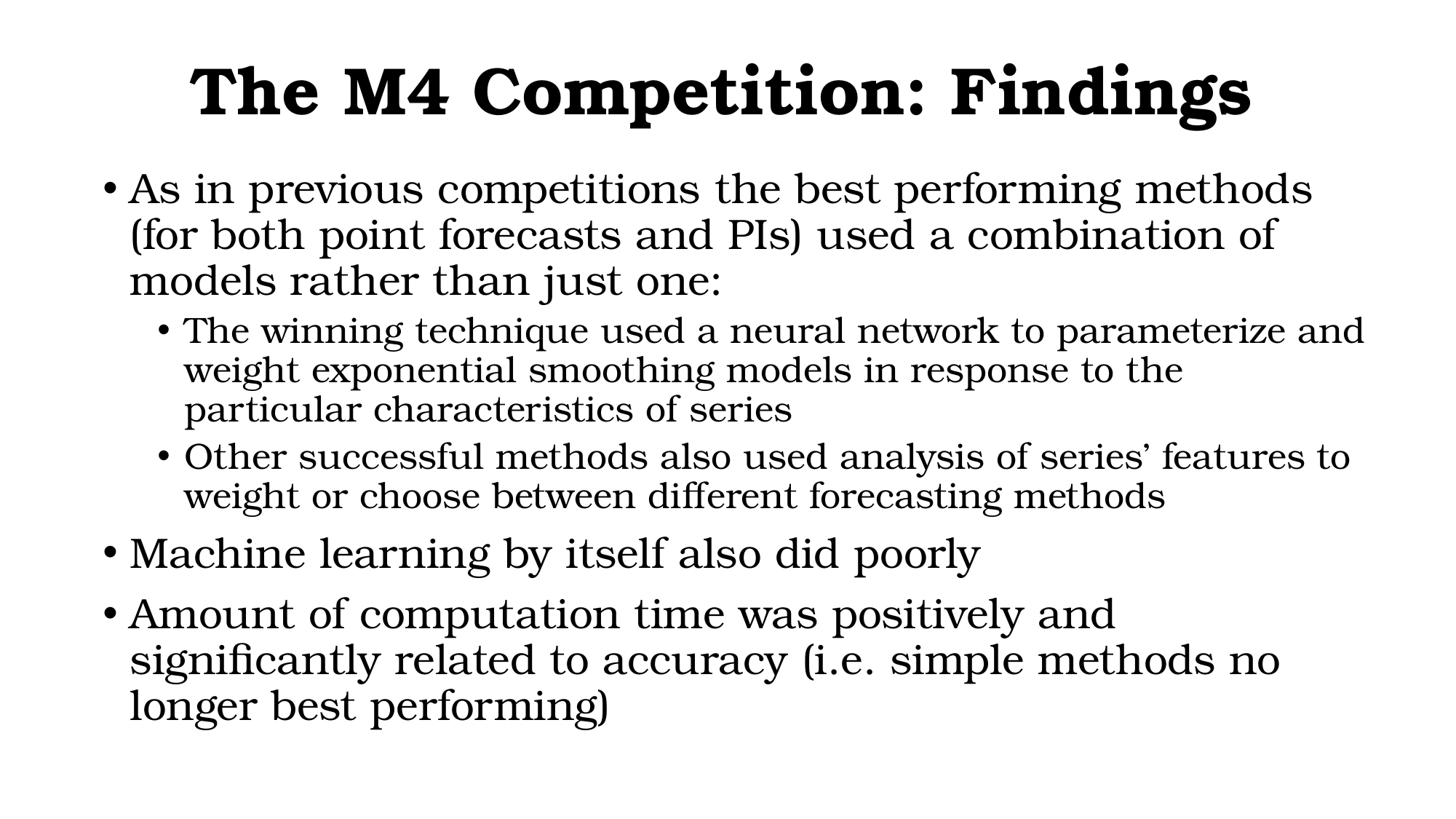

# The M4 Competition: Findings
As in previous competitions the best performing methods (for both point forecasts and PIs) used a combination of models rather than just one:
The winning technique used a neural network to parameterize and weight exponential smoothing models in response to the particular characteristics of series
Other successful methods also used analysis of series’ features to weight or choose between different forecasting methods
Machine learning by itself also did poorly
Amount of computation time was positively and significantly related to accuracy (i.e. simple methods no longer best performing)